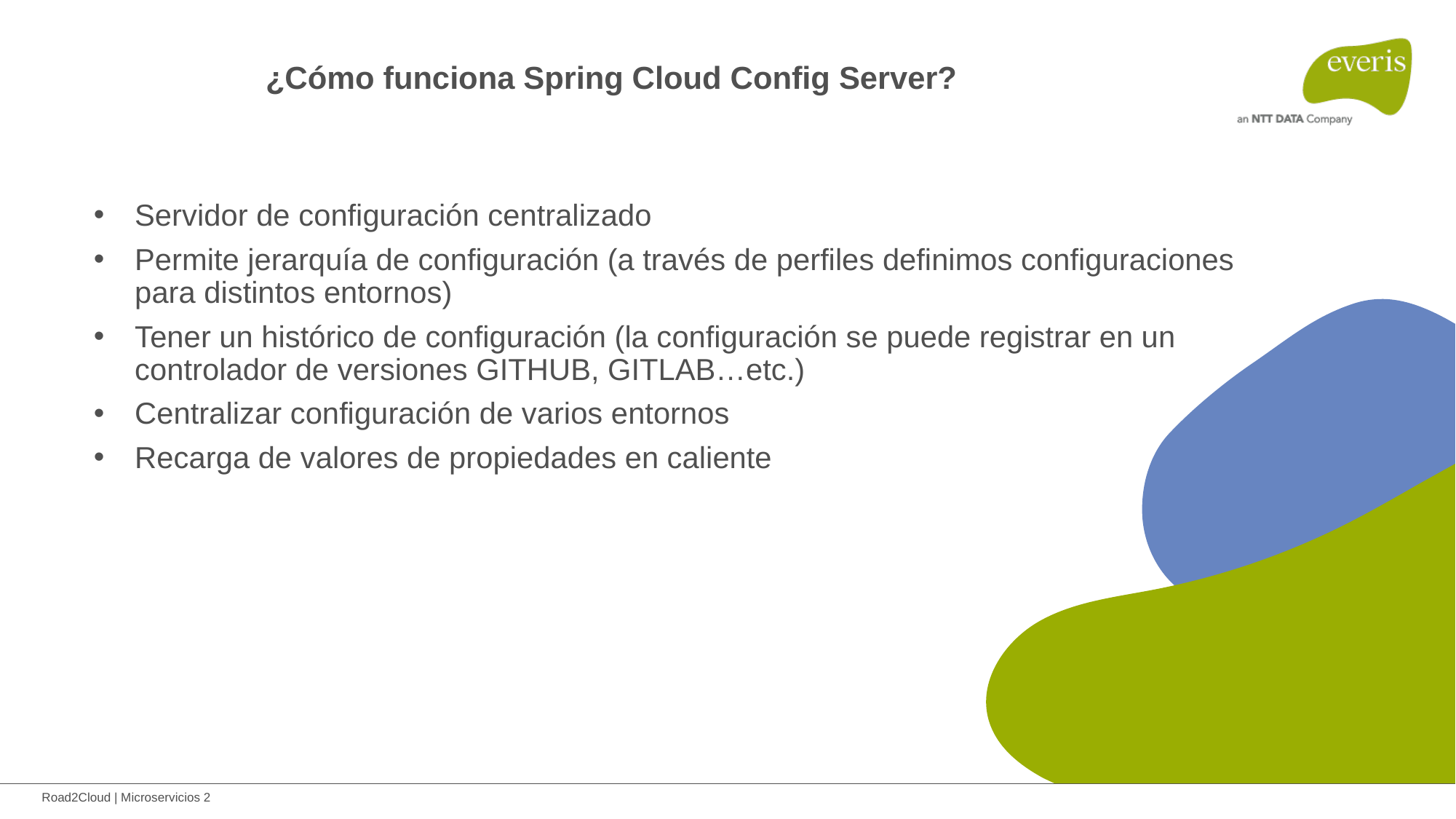

¿Cómo funciona Spring Cloud Config Server?
Servidor de configuración centralizado
Permite jerarquía de configuración (a través de perfiles definimos configuraciones para distintos entornos)
Tener un histórico de configuración (la configuración se puede registrar en un controlador de versiones GITHUB, GITLAB…etc.)
Centralizar configuración de varios entornos
Recarga de valores de propiedades en caliente